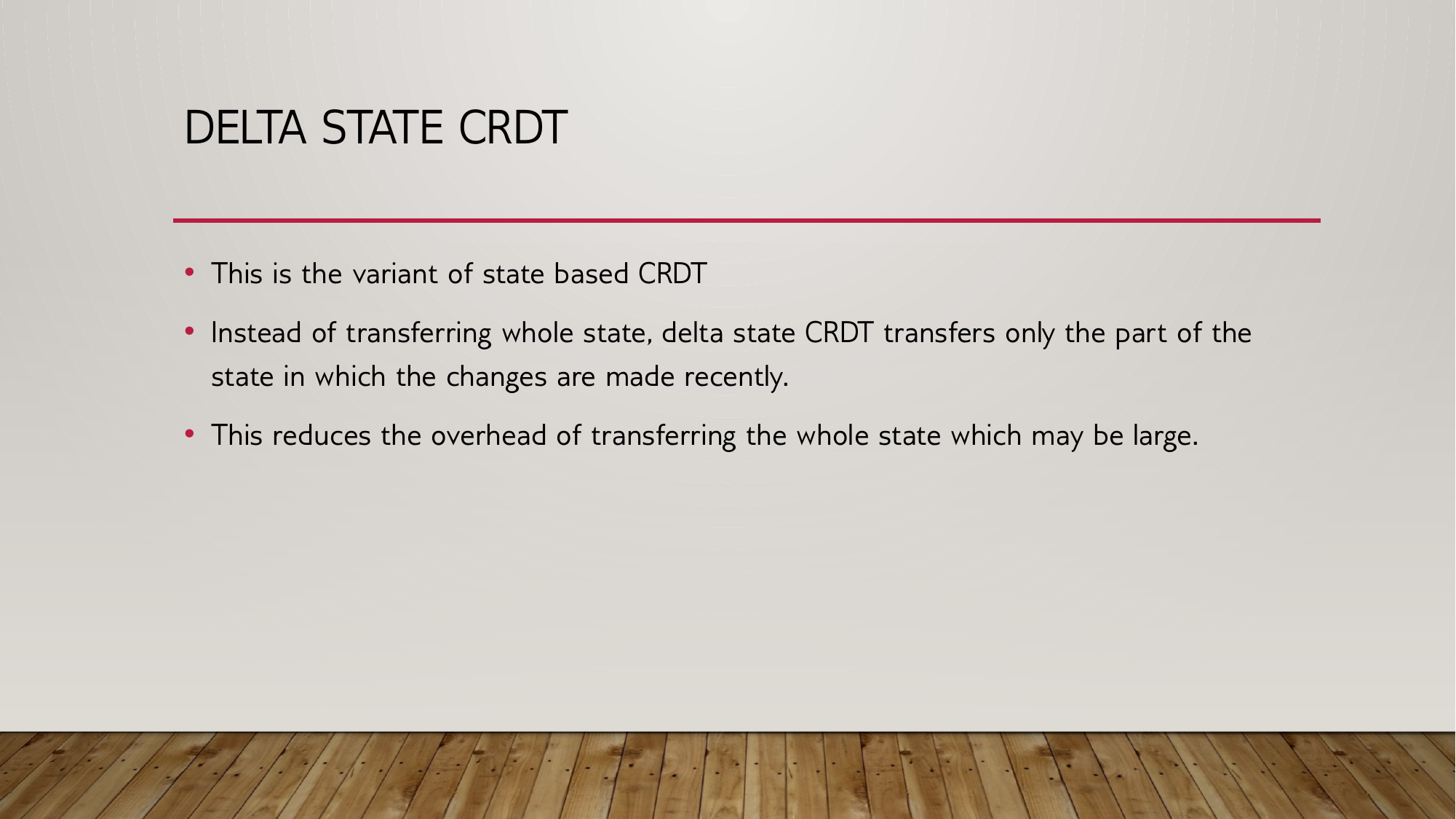

# Delta state crdt
This is the variant of state based CRDT
Instead of transferring whole state, delta state CRDT transfers only the part of the state in which the changes are made recently.
This reduces the overhead of transferring the whole state which may be large.